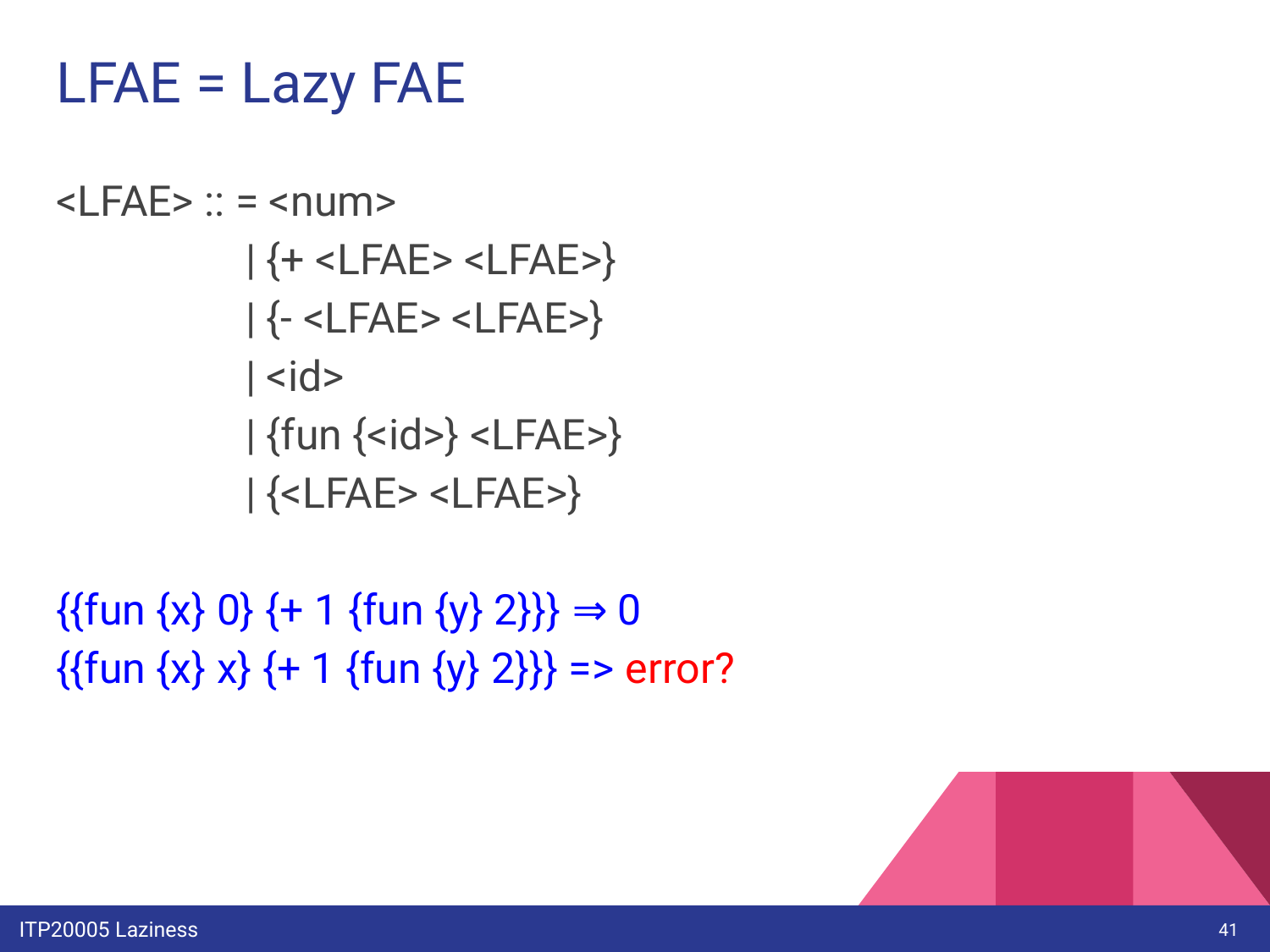

# LFAE = Lazy FAE
<LFAE> :: = <num>
                  | {+ <LFAE> <LFAE>}
                  | {- <LFAE> <LFAE>}
                  | <id>
                  | {fun {<id>} <LFAE>}
                  | {<LFAE> <LFAE>}
{{fun {x} 0} {+ 1 {fun {y} 2}}} ⇒ 0
{{fun {x} x} {+ 1 {fun {y} 2}}} => error?
41